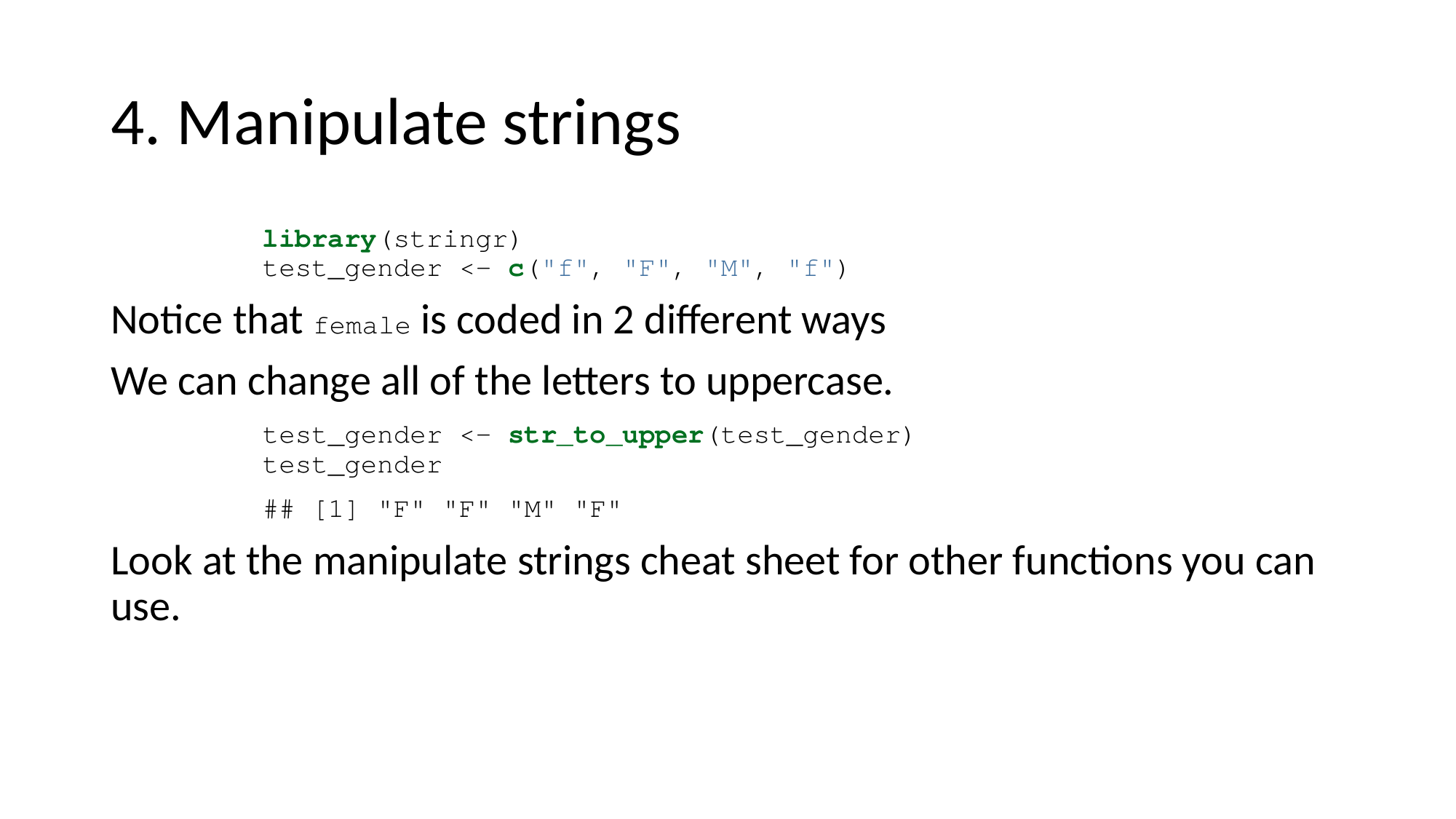

# 4. Manipulate strings
library(stringr)
test_gender <- c("f", "F", "M", "f")
Notice that female is coded in 2 different ways
We can change all of the letters to uppercase.
test_gender <- str_to_upper(test_gender)
test_gender
## [1] "F" "F" "M" "F"
Look at the manipulate strings cheat sheet for other functions you can use.